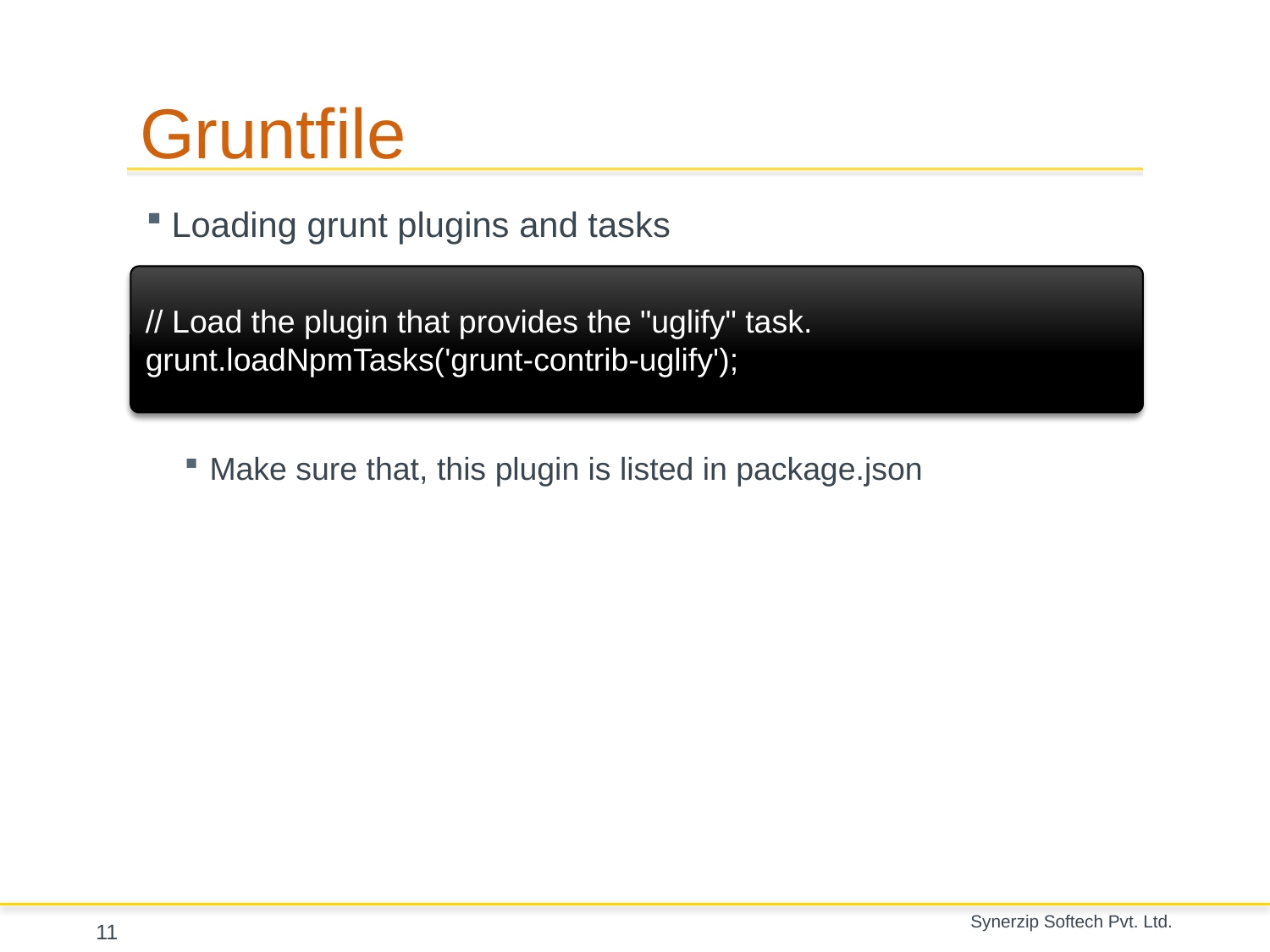

# Gruntfile
Loading grunt plugins and tasks

Make sure that, this plugin is listed in package.json
// Load the plugin that provides the "uglify" task.
grunt.loadNpmTasks('grunt-contrib-uglify');
11
Synerzip Softech Pvt. Ltd.